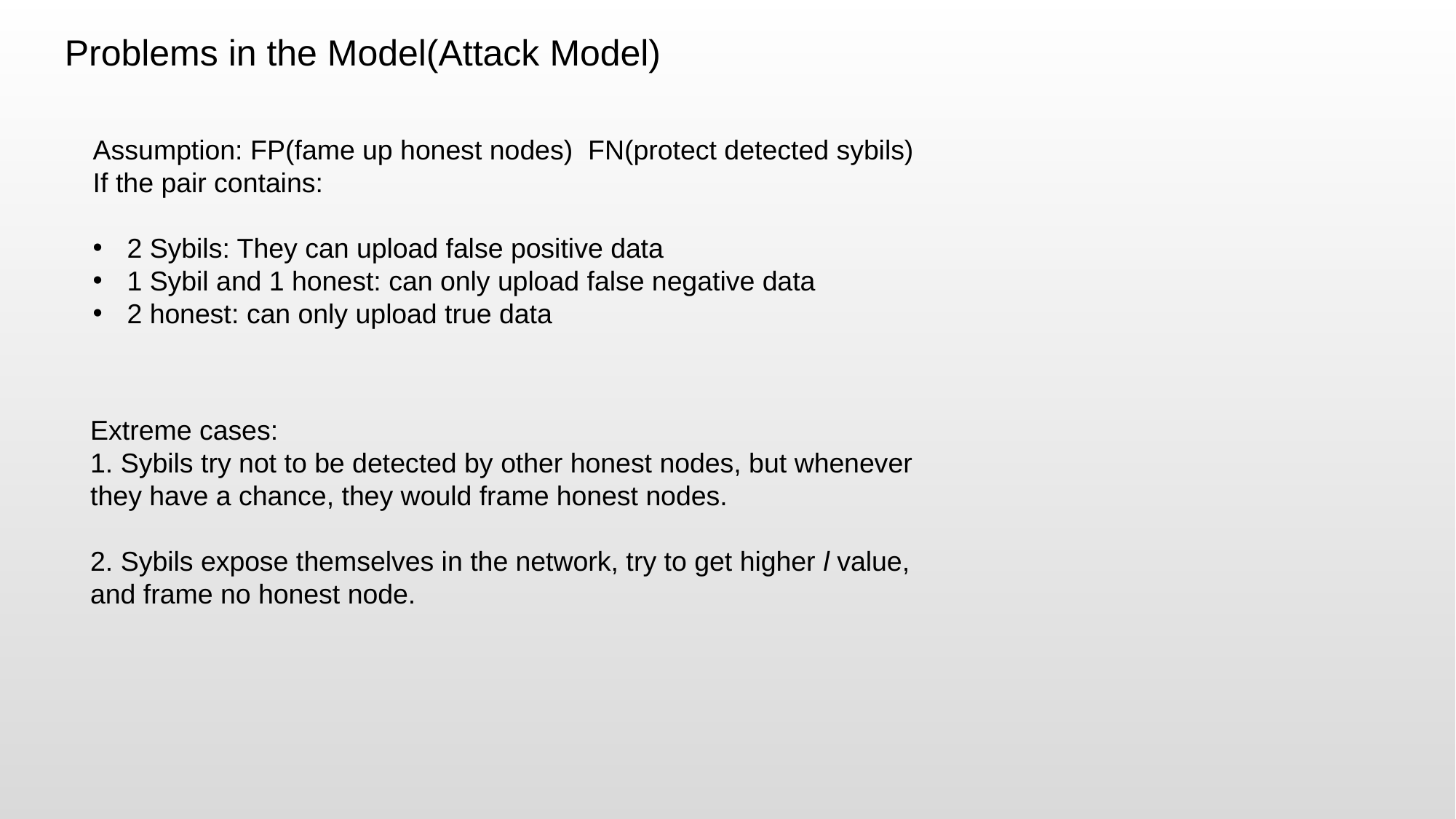

Problems in the Model(Attack Model)
Assumption: FP(fame up honest nodes)  FN(protect detected sybils)
If the pair contains:

2 Sybils: They can upload false positive data
1 Sybil and 1 honest: can only upload false negative data
2 honest: can only upload true data
Extreme cases:
1. Sybils try not to be detected by other honest nodes, but whenever they have a chance, they would frame honest nodes.

2. Sybils expose themselves in the network, try to get higher l value, and frame no honest node.